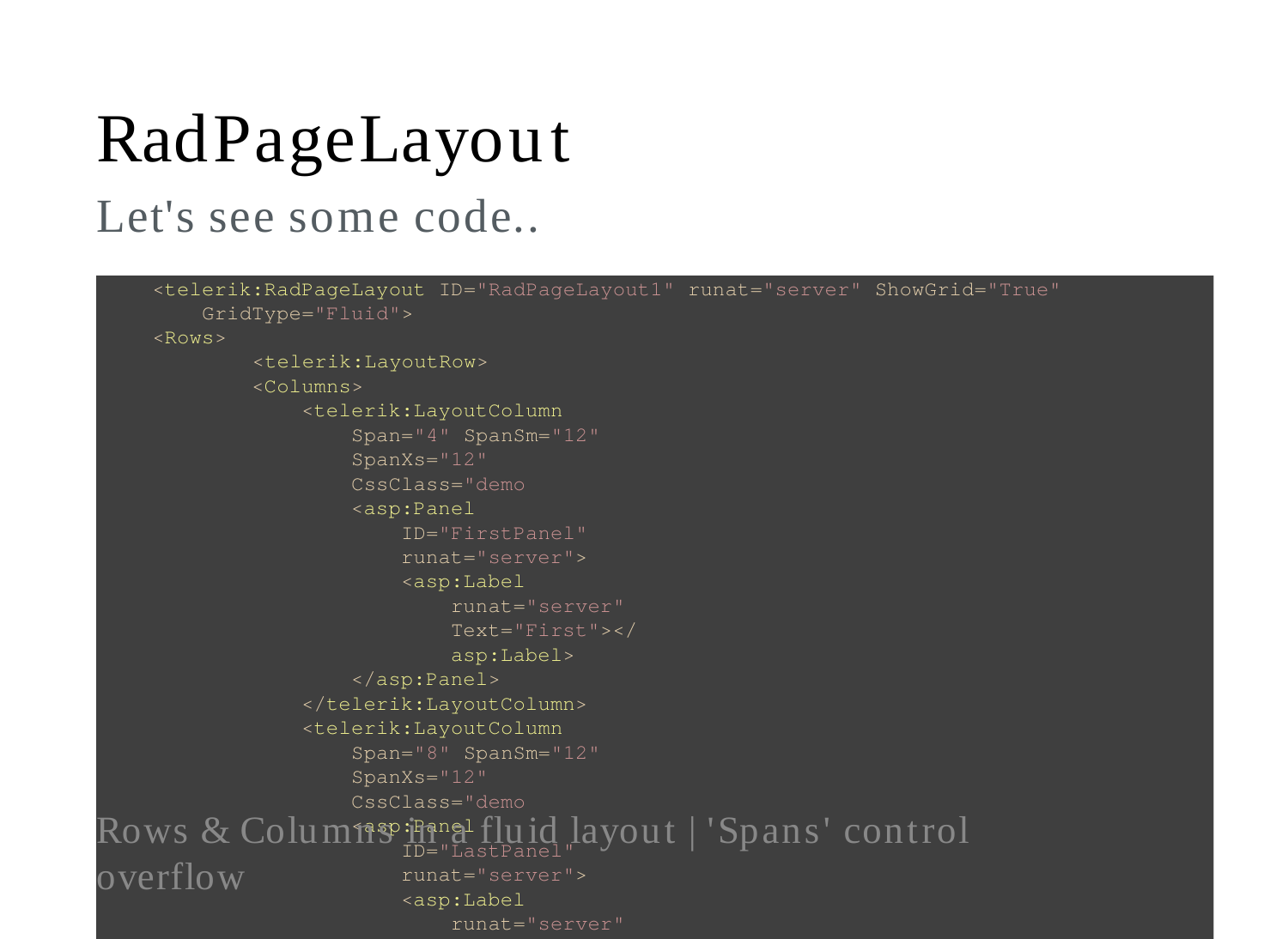

# RadPageLayout
Let's see some code..
<telerik:RadPageLayout ID="RadPageLayout1" runat="server" ShowGrid="True" GridType="Fluid">
<Rows>
<telerik:LayoutRow>
<Columns>
<telerik:LayoutColumn Span="4" SpanSm="12" SpanXs="12" CssClass="demo
<asp:Panel ID="FirstPanel" runat="server">
<asp:Label runat="server" Text="First"></asp:Label>
</asp:Panel>
</telerik:LayoutColumn>
<telerik:LayoutColumn Span="8" SpanSm="12" SpanXs="12" CssClass="demo
<asp:Panel ID="LastPanel" runat="server">
<asp:Label runat="server" Text="Last"></asp:Label>
</asp:Panel>
</telerik:LayoutColumn>
</Columns>
</telerik:LayoutRow>
</Rows>
</telerik:RadPageLayout>
Rows & Columns in a fluid layout | 'Spans' control overflow